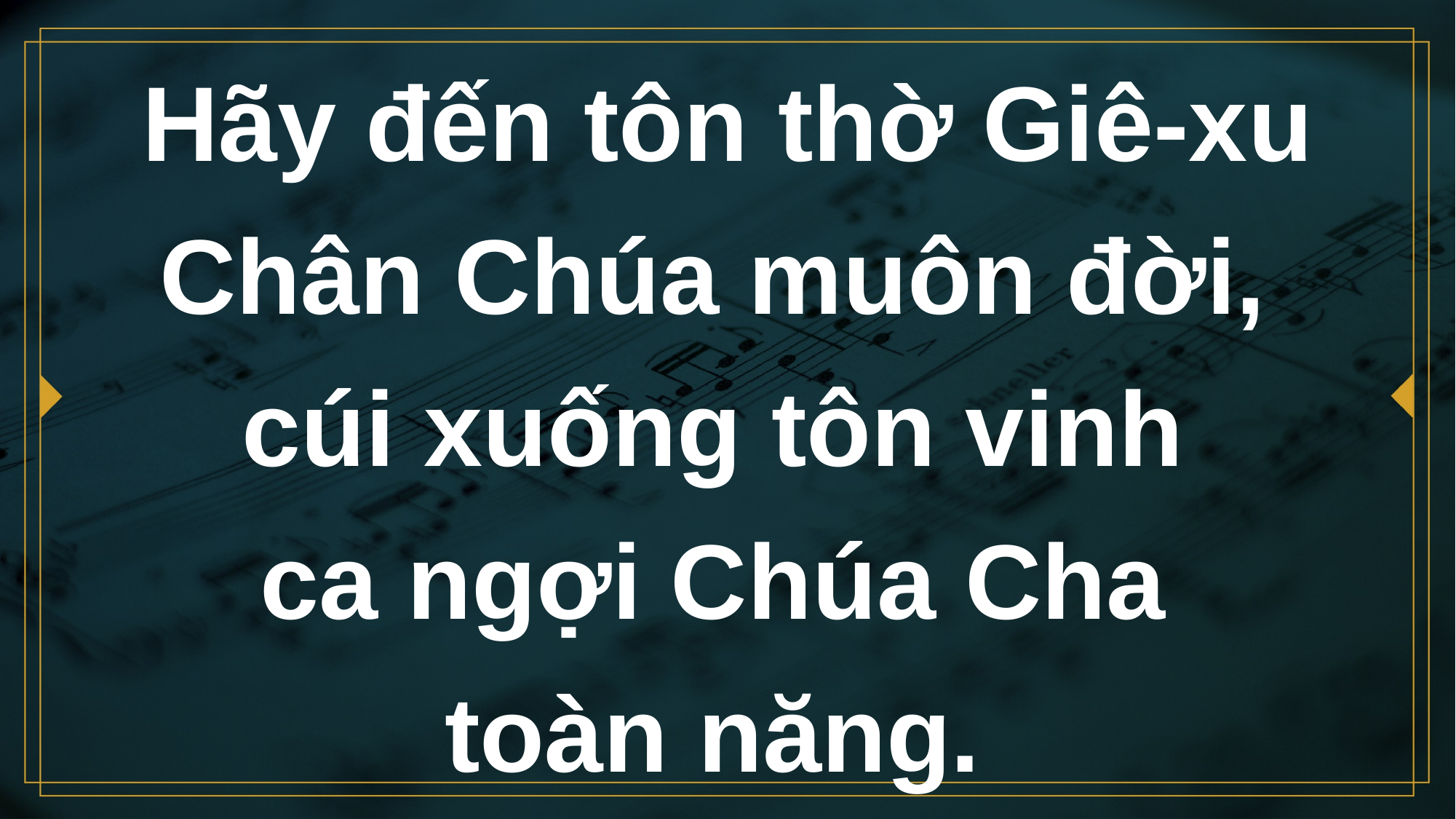

# Hãy đến tôn thờ Giê-xu Chân Chúa muôn đời,
cúi xuống tôn vinh
ca ngợi Chúa Cha
toàn năng.